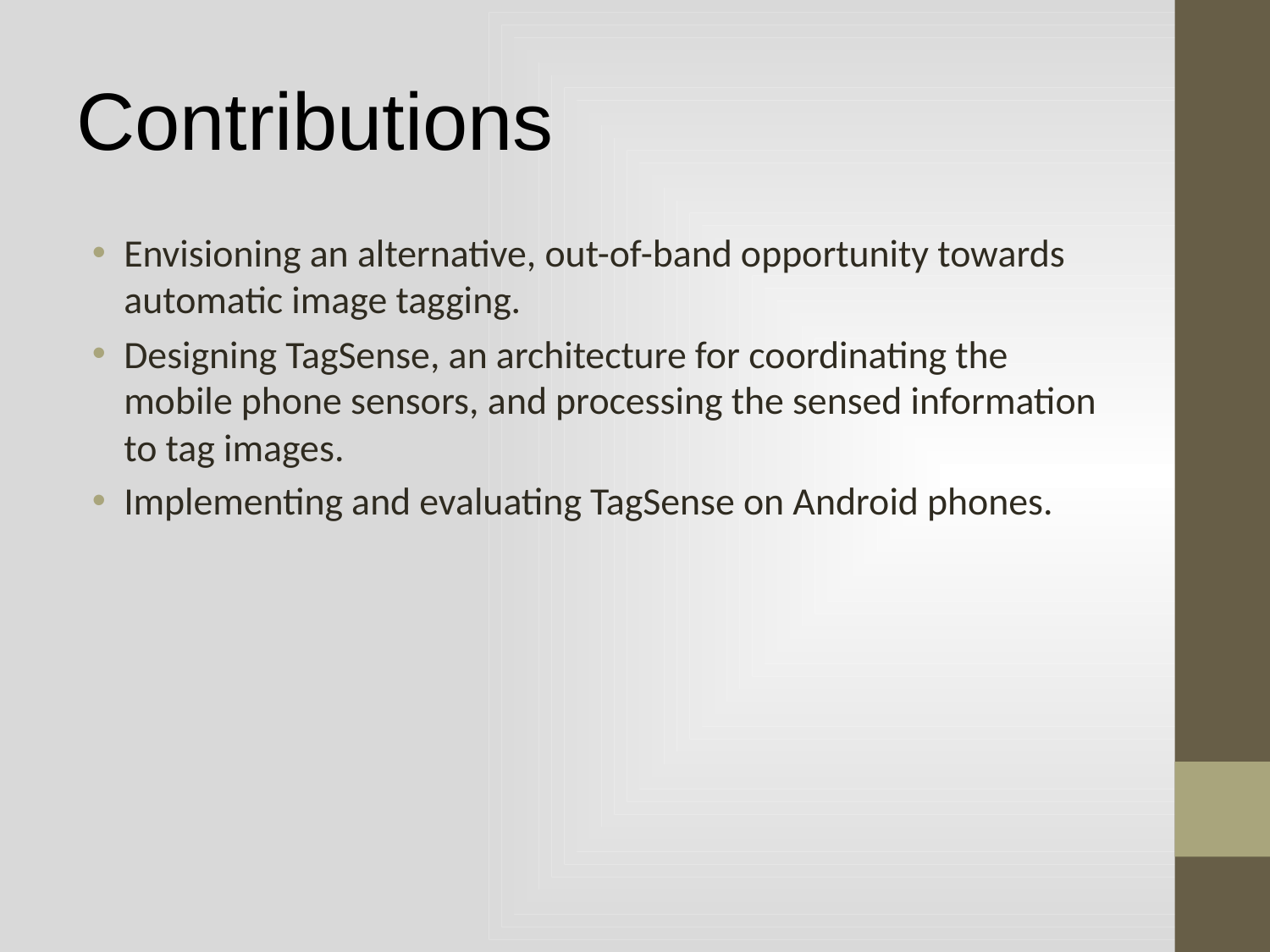

Contributions
Envisioning an alternative, out-of-band opportunity towards automatic image tagging.
Designing TagSense, an architecture for coordinating the mobile phone sensors, and processing the sensed information to tag images.
Implementing and evaluating TagSense on Android phones.